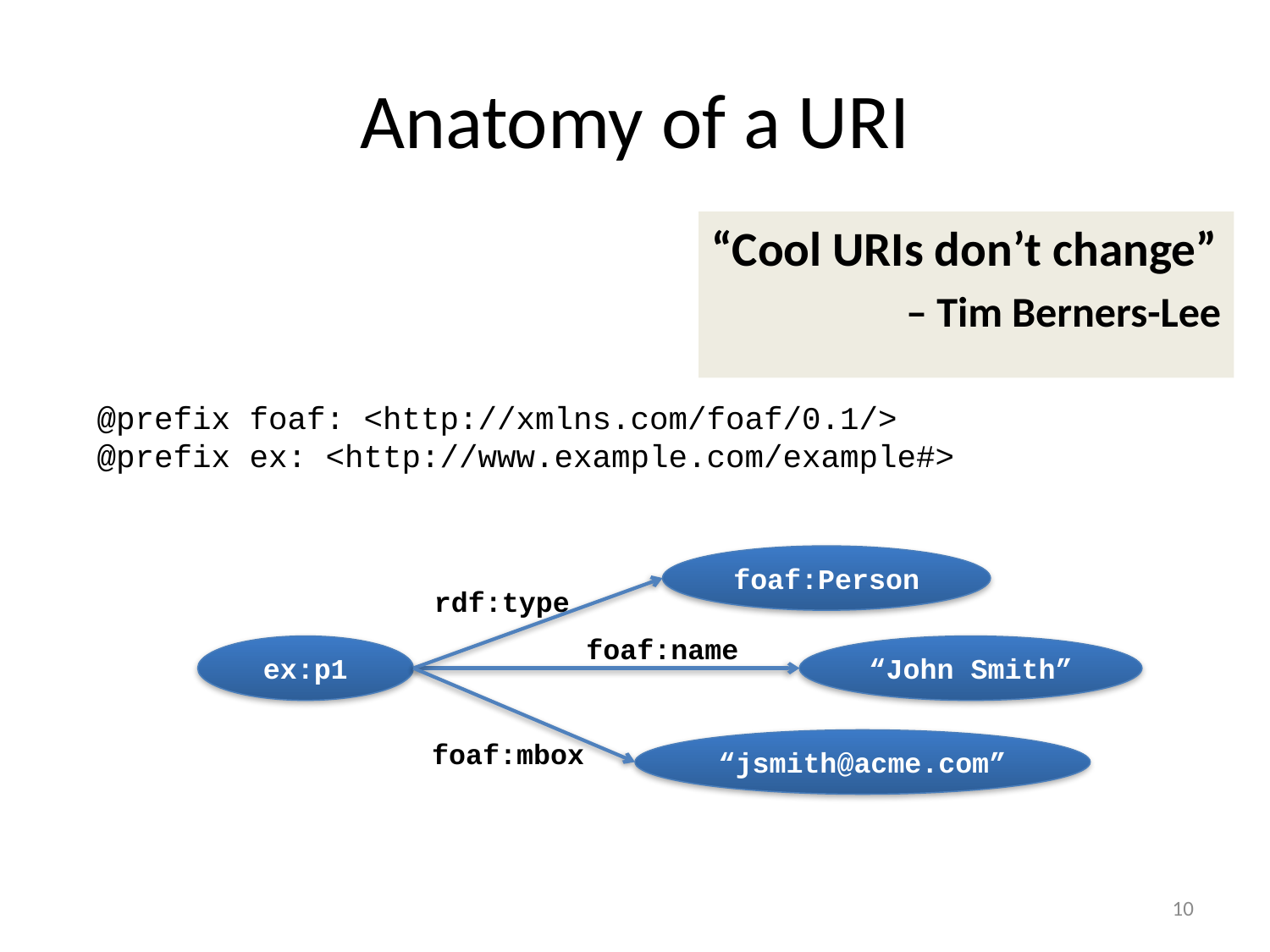

# Anatomy of a URI
“Cool URIs don’t change”
– Tim Berners-Lee
@prefix foaf: <http://xmlns.com/foaf/0.1/>
@prefix ex: <http://www.example.com/example#>
foaf:Person
rdf:type
foaf:name
ex:p1
“John Smith”
foaf:mbox
“jsmith@acme.com”
10